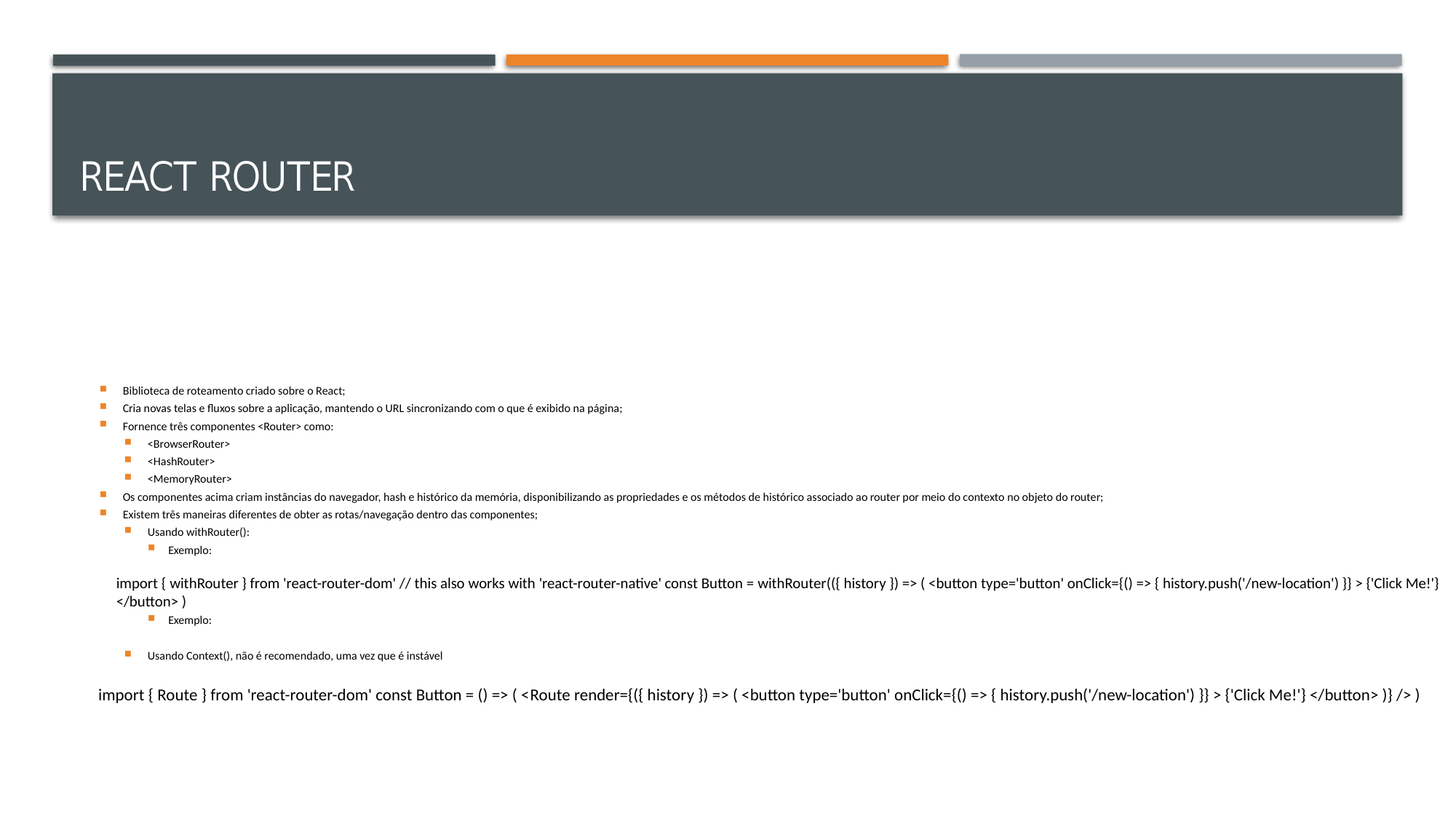

# React router
Biblioteca de roteamento criado sobre o React;
Cria novas telas e fluxos sobre a aplicação, mantendo o URL sincronizando com o que é exibido na página;
Fornence três componentes <Router> como:
<BrowserRouter>
<HashRouter>
<MemoryRouter>
Os componentes acima criam instâncias do navegador, hash e histórico da memória, disponibilizando as propriedades e os métodos de histórico associado ao router por meio do contexto no objeto do router;
Existem três maneiras diferentes de obter as rotas/navegação dentro das componentes;
Usando withRouter():
Exemplo:

Usando Route():
Exemplo:

Usando Context(), não é recomendado, uma vez que é instável

import { withRouter } from 'react-router-dom' // this also works with 'react-router-native' const Button = withRouter(({ history }) => ( <button type='button' onClick={() => { history.push('/new-location') }} > {'Click Me!'} </button> )
import { Route } from 'react-router-dom' const Button = () => ( <Route render={({ history }) => ( <button type='button' onClick={() => { history.push('/new-location') }} > {'Click Me!'} </button> )} /> )